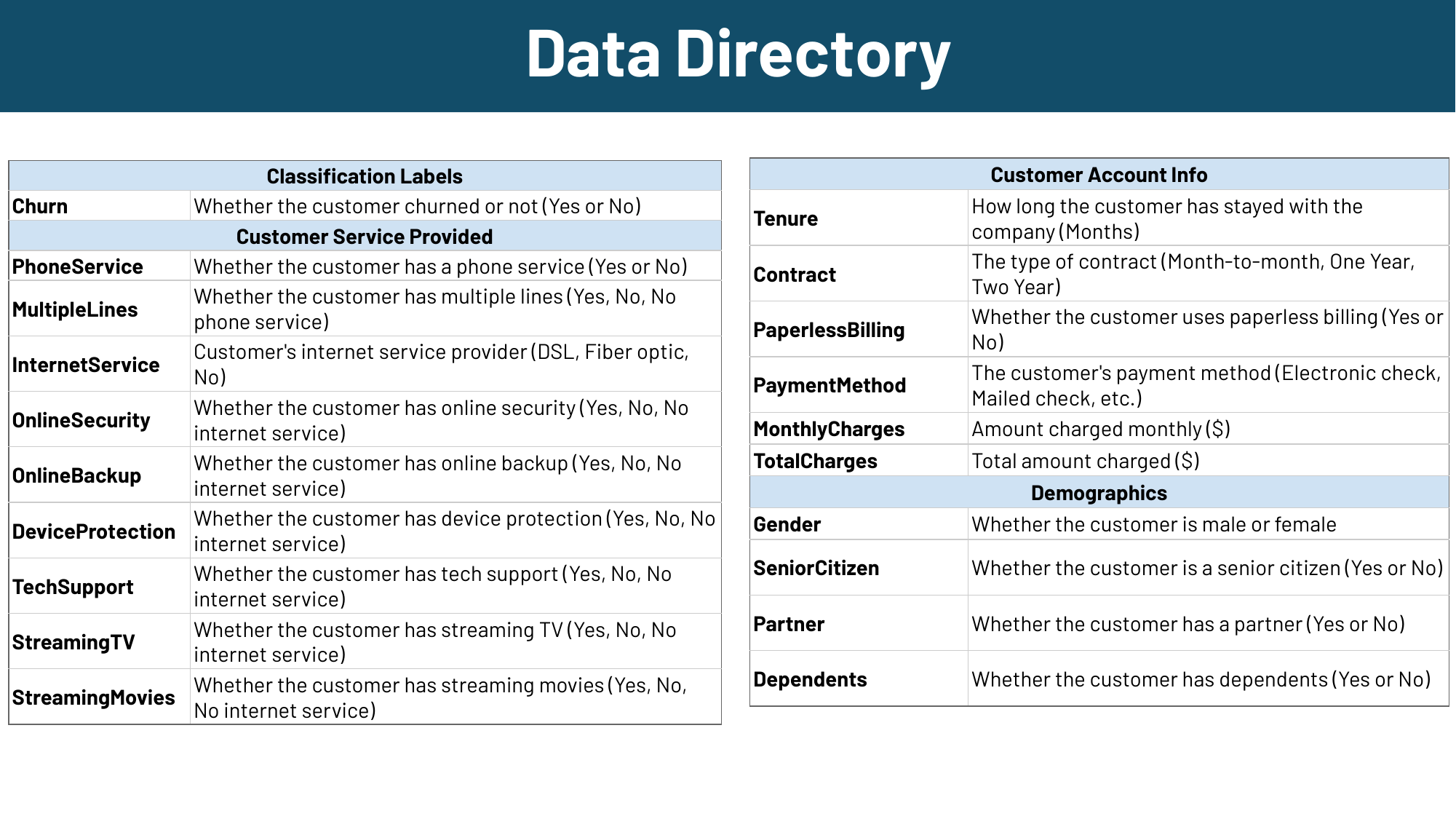

# Data Directory
| Customer Account Info |  |
| --- | --- |
| Tenure | How long the customer has stayed with the company (Months) |
| Contract | The type of contract (Month-to-month, One Year, Two Year) |
| PaperlessBilling | Whether the customer uses paperless billing (Yes or No) |
| PaymentMethod | The customer's payment method (Electronic check, Mailed check, etc.) |
| MonthlyCharges | Amount charged monthly ($) |
| TotalCharges | Total amount charged ($) |
| Demographics |  |
| Gender | Whether the customer is male or female |
| SeniorCitizen | Whether the customer is a senior citizen (Yes or No) |
| Partner | Whether the customer has a partner (Yes or No) |
| Dependents | Whether the customer has dependents (Yes or No) |
| Classification Labels |  |
| --- | --- |
| Churn | Whether the customer churned or not (Yes or No) |
| Customer Service Provided |  |
| PhoneService | Whether the customer has a phone service (Yes or No) |
| MultipleLines | Whether the customer has multiple lines (Yes, No, No phone service) |
| InternetService | Customer's internet service provider (DSL, Fiber optic, No) |
| OnlineSecurity | Whether the customer has online security (Yes, No, No internet service) |
| OnlineBackup | Whether the customer has online backup (Yes, No, No internet service) |
| DeviceProtection | Whether the customer has device protection (Yes, No, No internet service) |
| TechSupport | Whether the customer has tech support (Yes, No, No internet service) |
| StreamingTV | Whether the customer has streaming TV (Yes, No, No internet service) |
| StreamingMovies | Whether the customer has streaming movies (Yes, No, No internet service) |